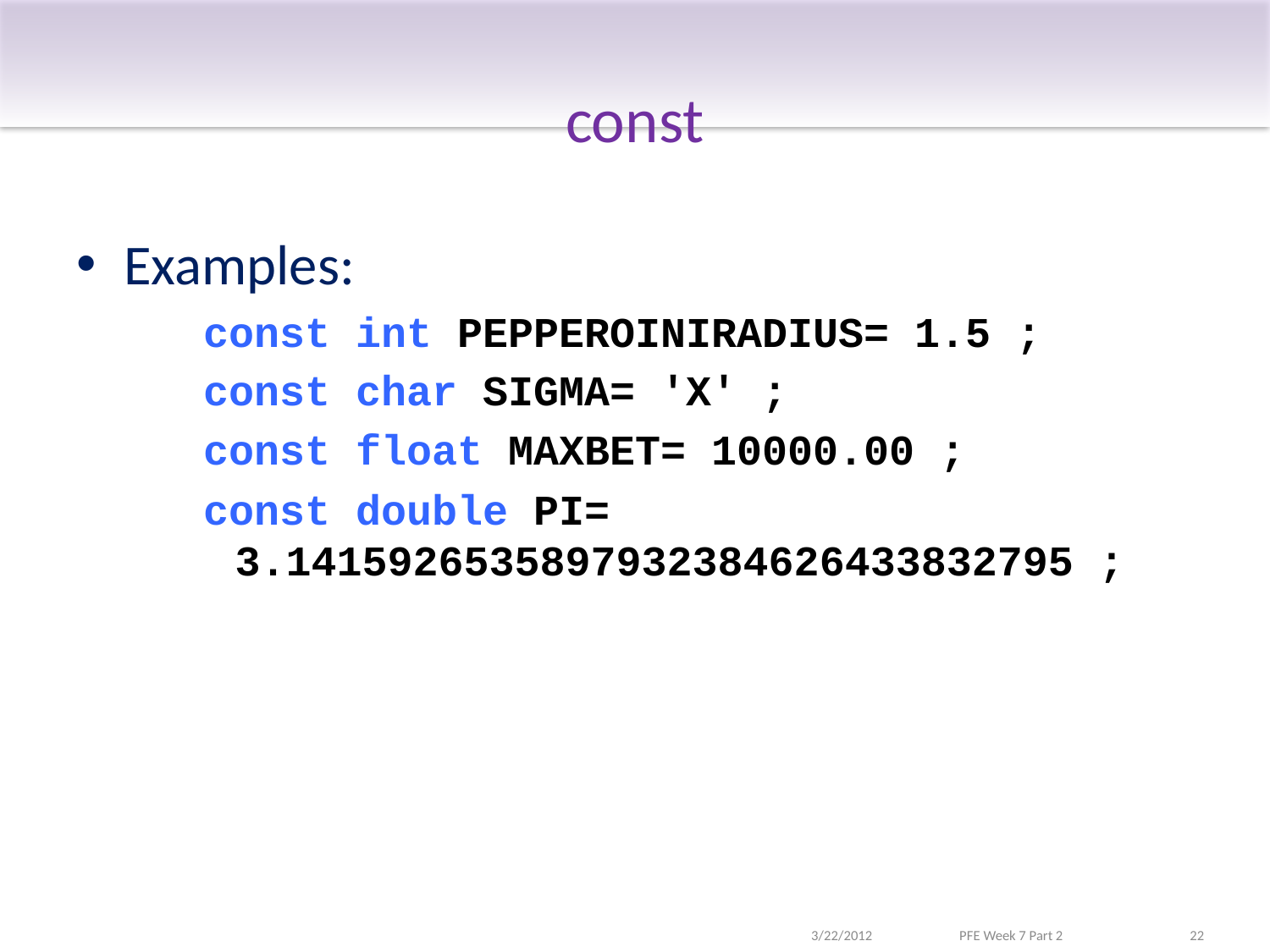

# const
Examples:
const int PEPPEROINIRADIUS= 1.5 ;
const char SIGMA= 'X' ;
const float MAXBET= 10000.00 ;
const double PI= 3.1415926535897932384626433832795 ;

3/22/2012
PFE Week 7 Part 2
22